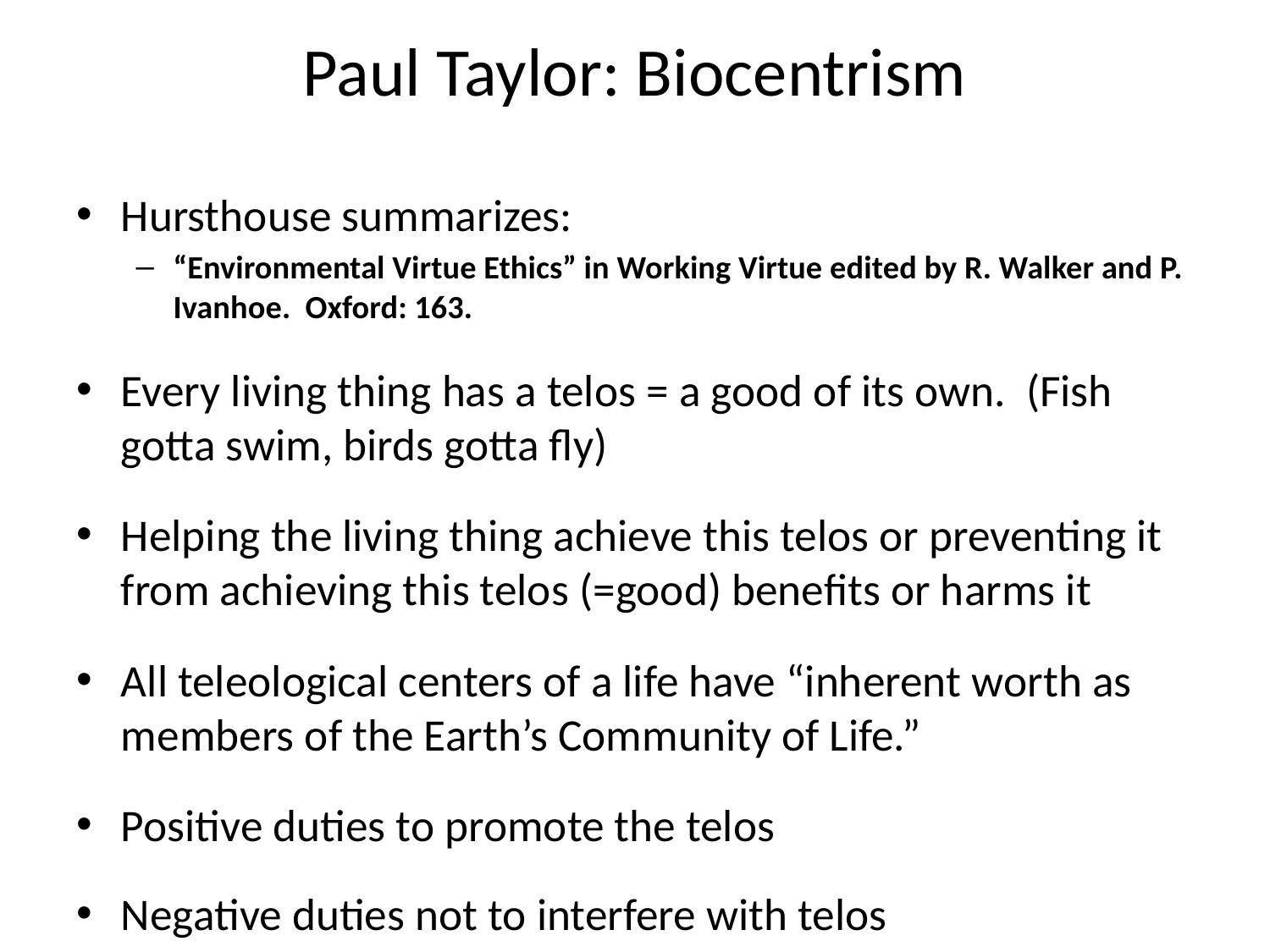

# Paul Taylor: Biocentrism
Hursthouse summarizes:
“Environmental Virtue Ethics” in Working Virtue edited by R. Walker and P. Ivanhoe.  Oxford: 163.

Every living thing has a telos = a good of its own.  (Fish gotta swim, birds gotta fly)

Helping the living thing achieve this telos or preventing it from achieving this telos (=good) benefits or harms it

All teleological centers of a life have “inherent worth as members of the Earth’s Community of Life.”

Positive duties to promote the telos

Negative duties not to interfere with telos